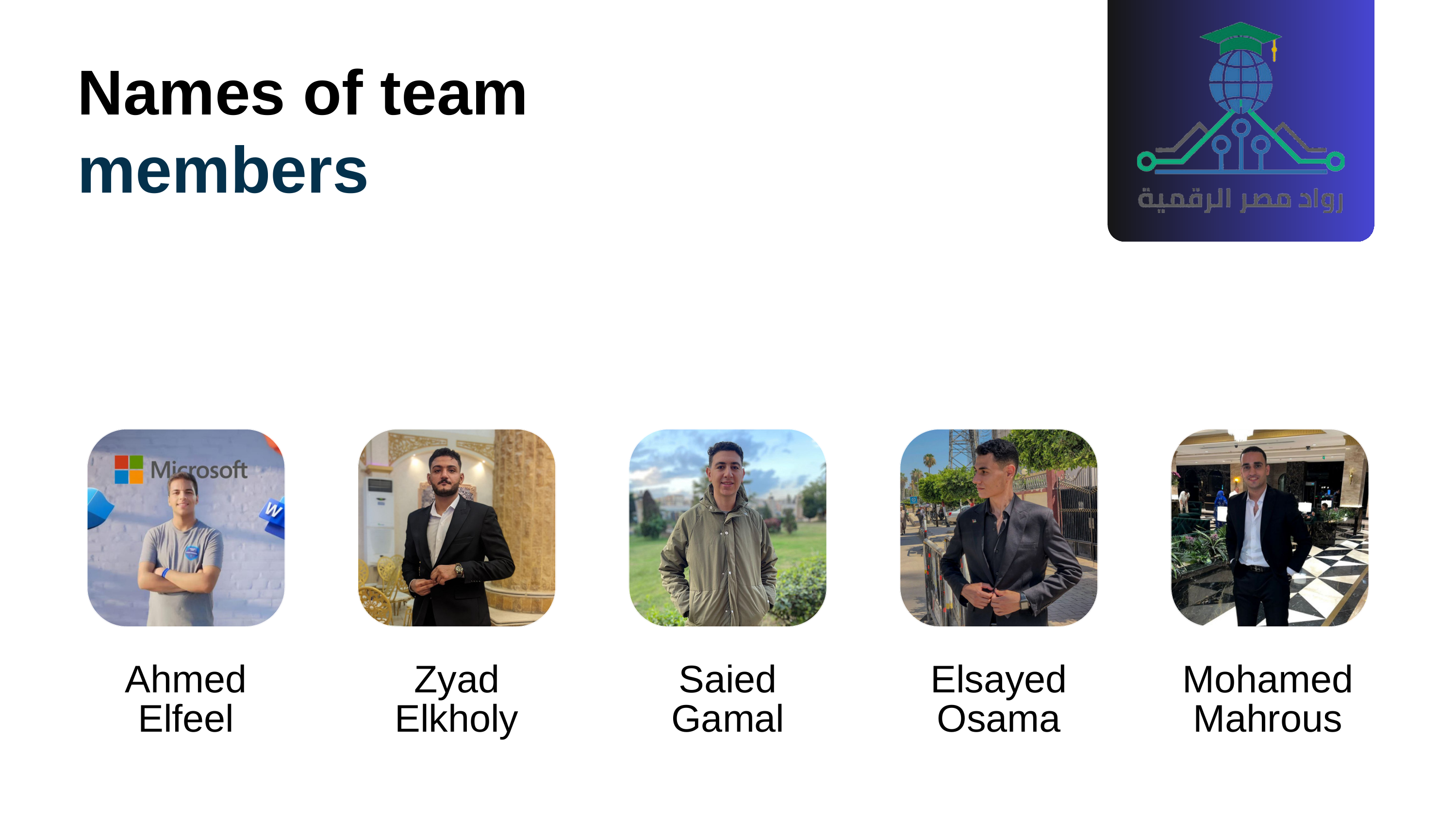

Names of team
members

Ahmed Elfeel
Zyad Elkholy
Saied Gamal
Elsayed Osama
Mohamed
Mahrous